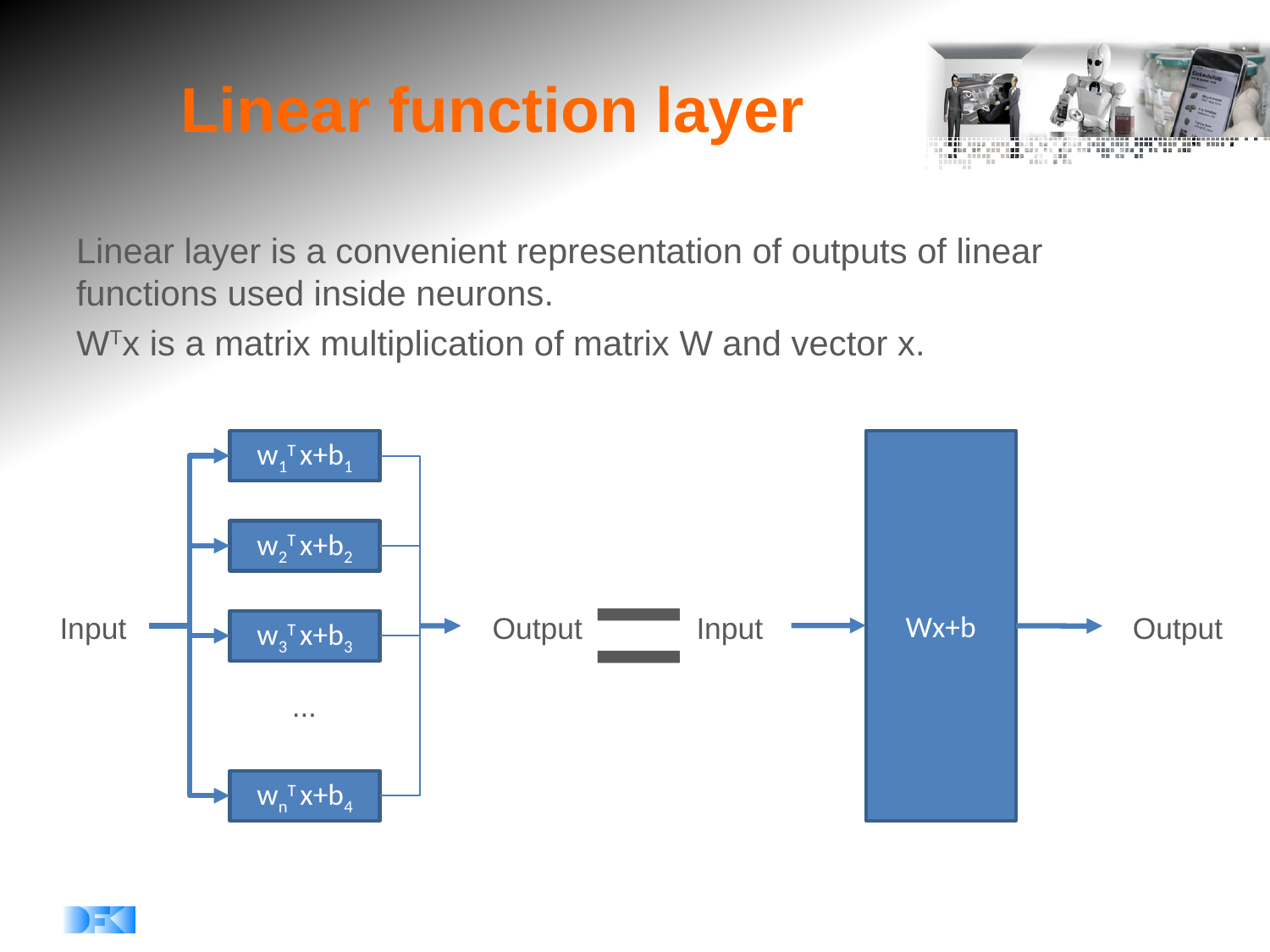

# Linear function layer
Linear layer is a convenient representation of outputs of linear functions used inside neurons.
WTx is a matrix multiplication of matrix W and vector x.
w1T x+b1
Wx+b

=
w2T x+b2

Input
Output
Input
Output
w3T x+b3

...
wnT x+b4